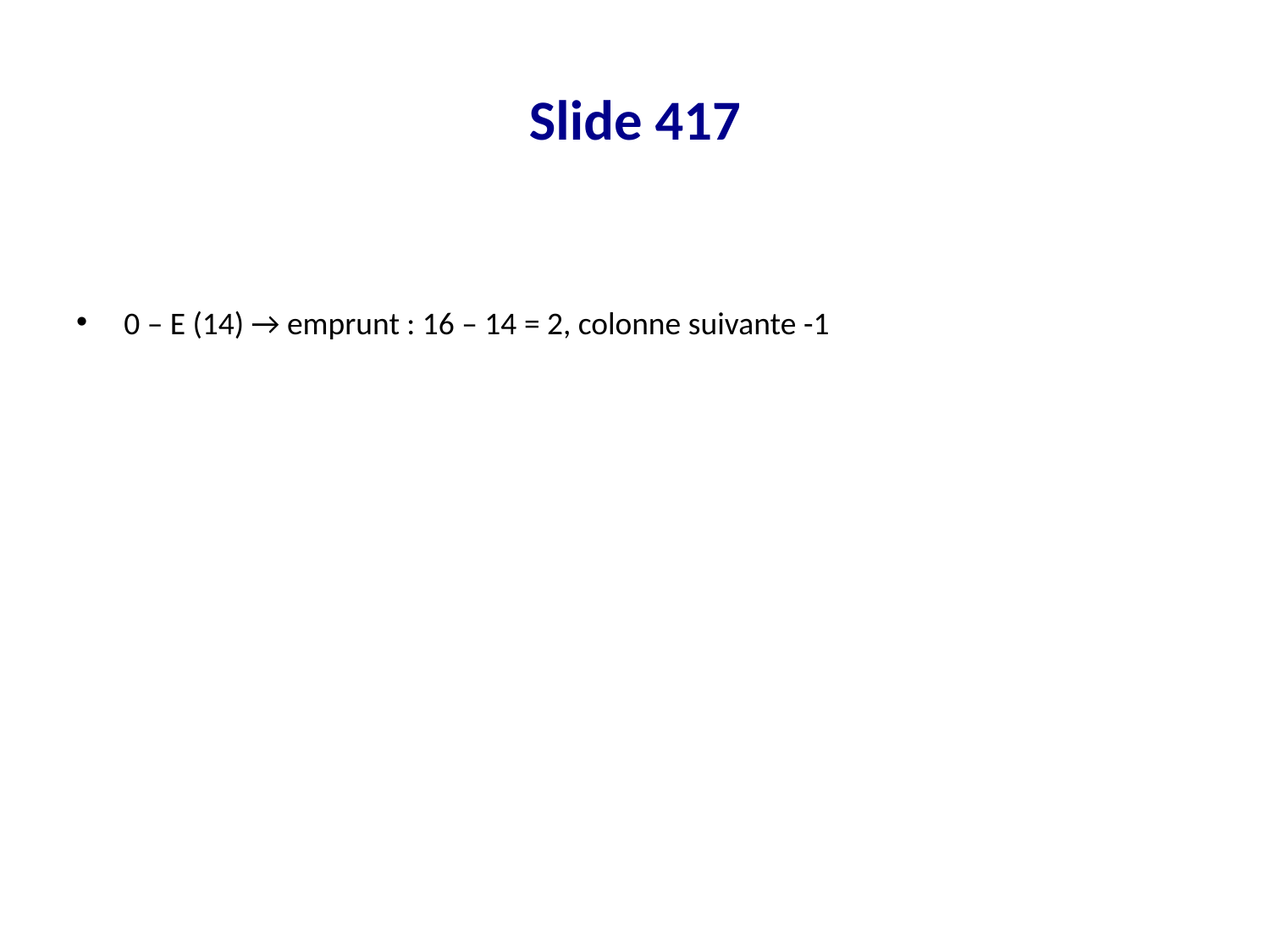

# Slide 417

0 – E (14) → emprunt : 16 – 14 = 2, colonne suivante -1